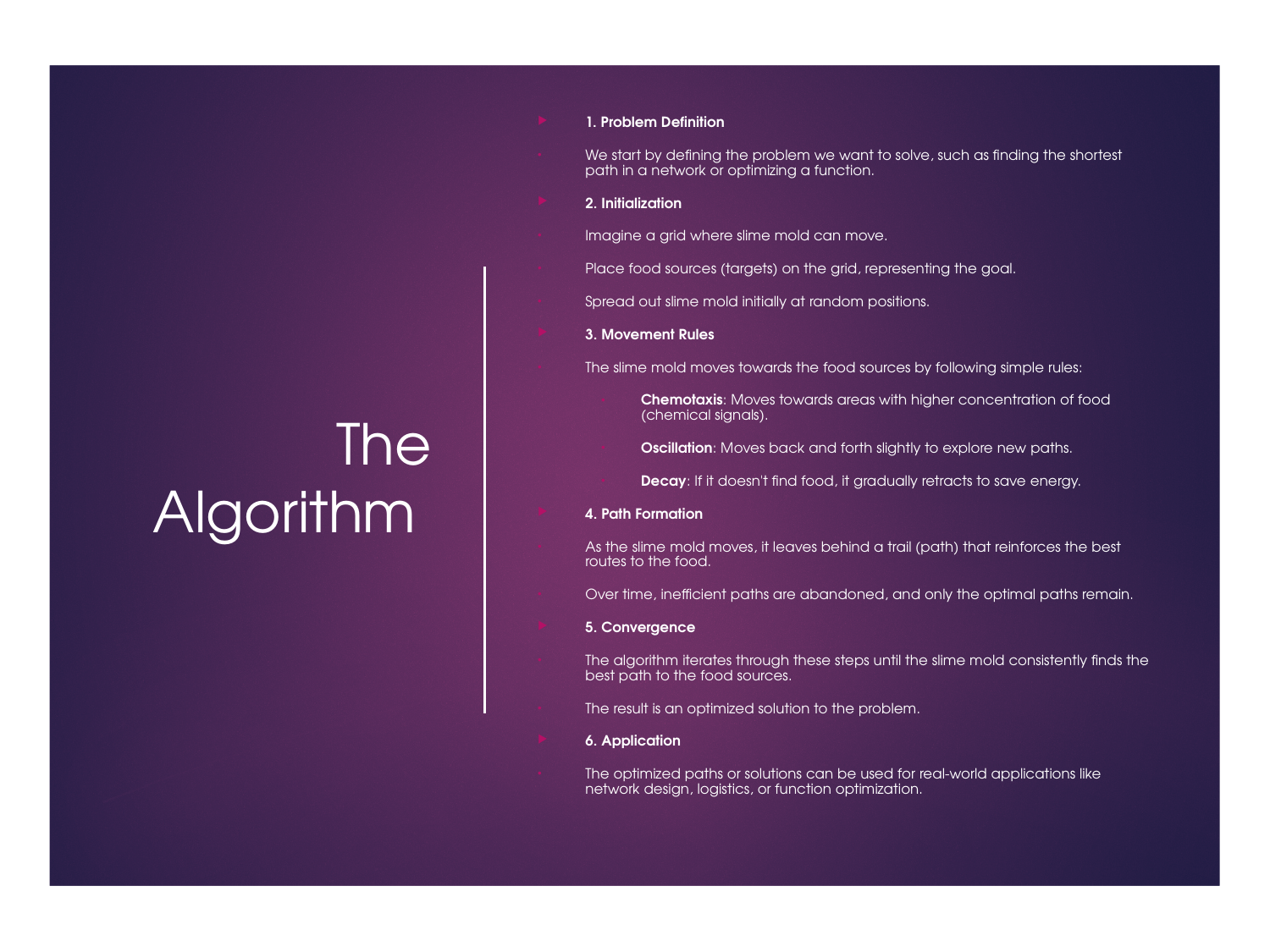

1. Problem Definition
We start by defining the problem we want to solve, such as finding the shortest path in a network or optimizing a function.
2. Initialization
Imagine a grid where slime mold can move.
Place food sources (targets) on the grid, representing the goal.
Spread out slime mold initially at random positions.
3. Movement Rules
The slime mold moves towards the food sources by following simple rules:
Chemotaxis: Moves towards areas with higher concentration of food (chemical signals).
Oscillation: Moves back and forth slightly to explore new paths.
Decay: If it doesn't find food, it gradually retracts to save energy.
4. Path Formation
As the slime mold moves, it leaves behind a trail (path) that reinforces the best routes to the food.
Over time, inefficient paths are abandoned, and only the optimal paths remain.
5. Convergence
The algorithm iterates through these steps until the slime mold consistently finds the best path to the food sources.
The result is an optimized solution to the problem.
6. Application
The optimized paths or solutions can be used for real-world applications like network design, logistics, or function optimization.

# The Algorithm